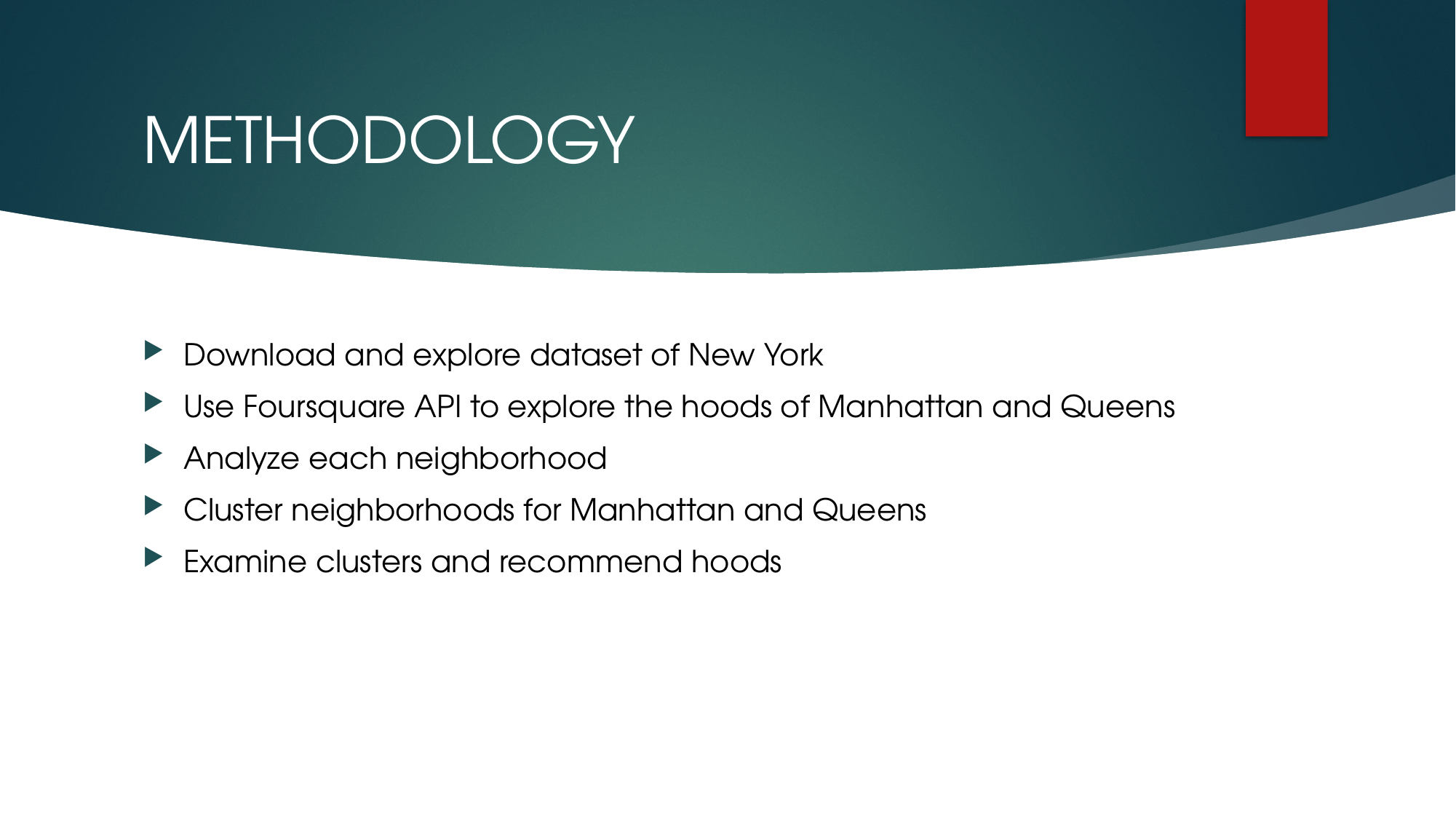

# METHODOLOGY

Download and explore dataset of New York
Use Foursquare API to explore the hoods of Manhattan and Queens
Analyze each neighborhood
Cluster neighborhoods for Manhattan and Queens
Examine clusters and recommend hoods